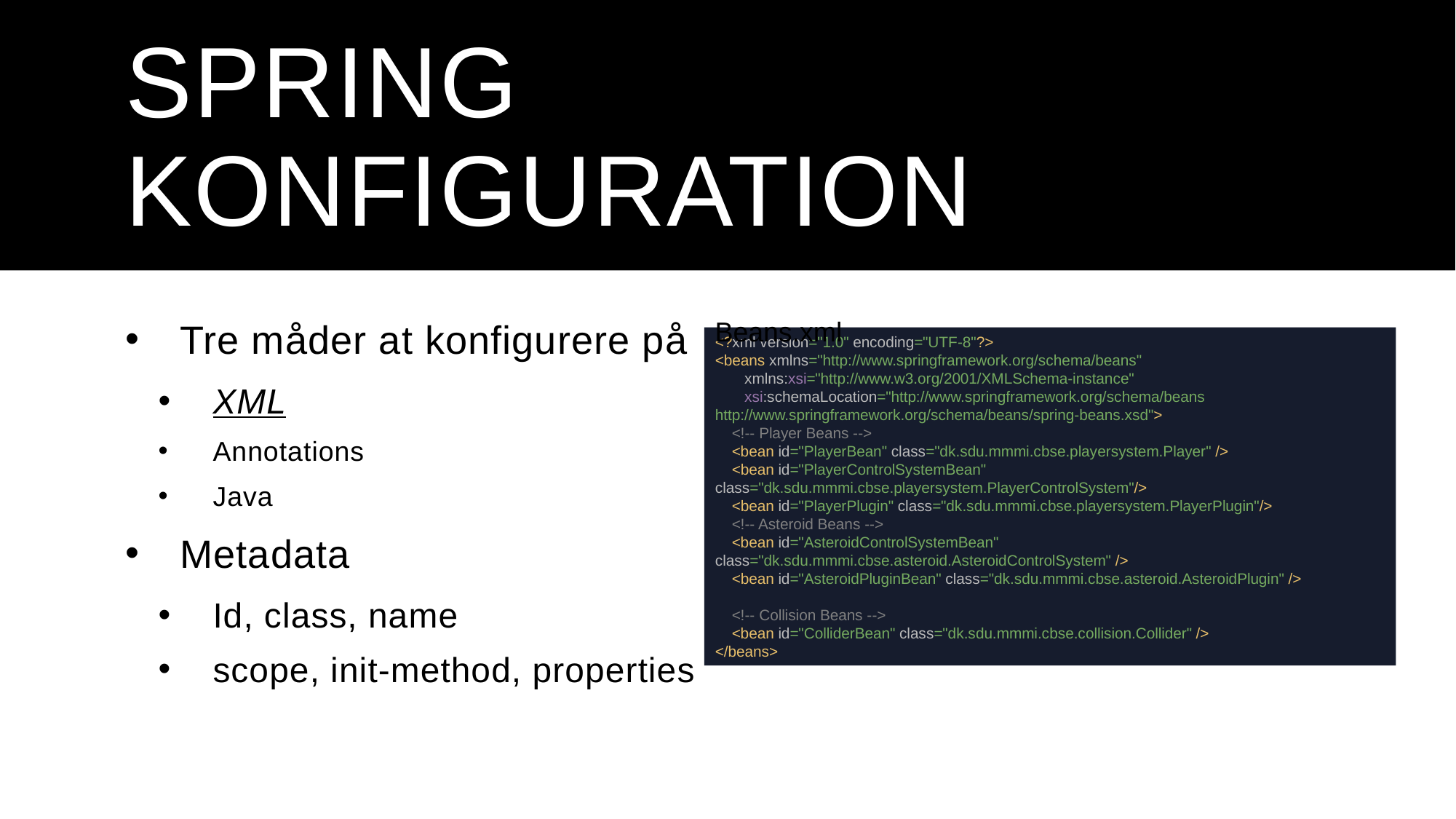

# Spring konfiguration
Tre måder at konfigurere på
XML
Annotations
Java
Metadata
Id, class, name
scope, init-method, properties

Beans.xml
<?xml version="1.0" encoding="UTF-8"?>
<beans xmlns="http://www.springframework.org/schema/beans"
       xmlns:xsi="http://www.w3.org/2001/XMLSchema-instance"
       xsi:schemaLocation="http://www.springframework.org/schema/beans http://www.springframework.org/schema/beans/spring-beans.xsd">
    <!-- Player Beans -->
    <bean id="PlayerBean" class="dk.sdu.mmmi.cbse.playersystem.Player" />
    <bean id="PlayerControlSystemBean" class="dk.sdu.mmmi.cbse.playersystem.PlayerControlSystem"/>
    <bean id="PlayerPlugin" class="dk.sdu.mmmi.cbse.playersystem.PlayerPlugin"/>
    <!-- Asteroid Beans -->
    <bean id="AsteroidControlSystemBean" class="dk.sdu.mmmi.cbse.asteroid.AsteroidControlSystem" />
    <bean id="AsteroidPluginBean" class="dk.sdu.mmmi.cbse.asteroid.AsteroidPlugin" />
    <!-- Collision Beans -->
    <bean id="ColliderBean" class="dk.sdu.mmmi.cbse.collision.Collider" />
</beans>